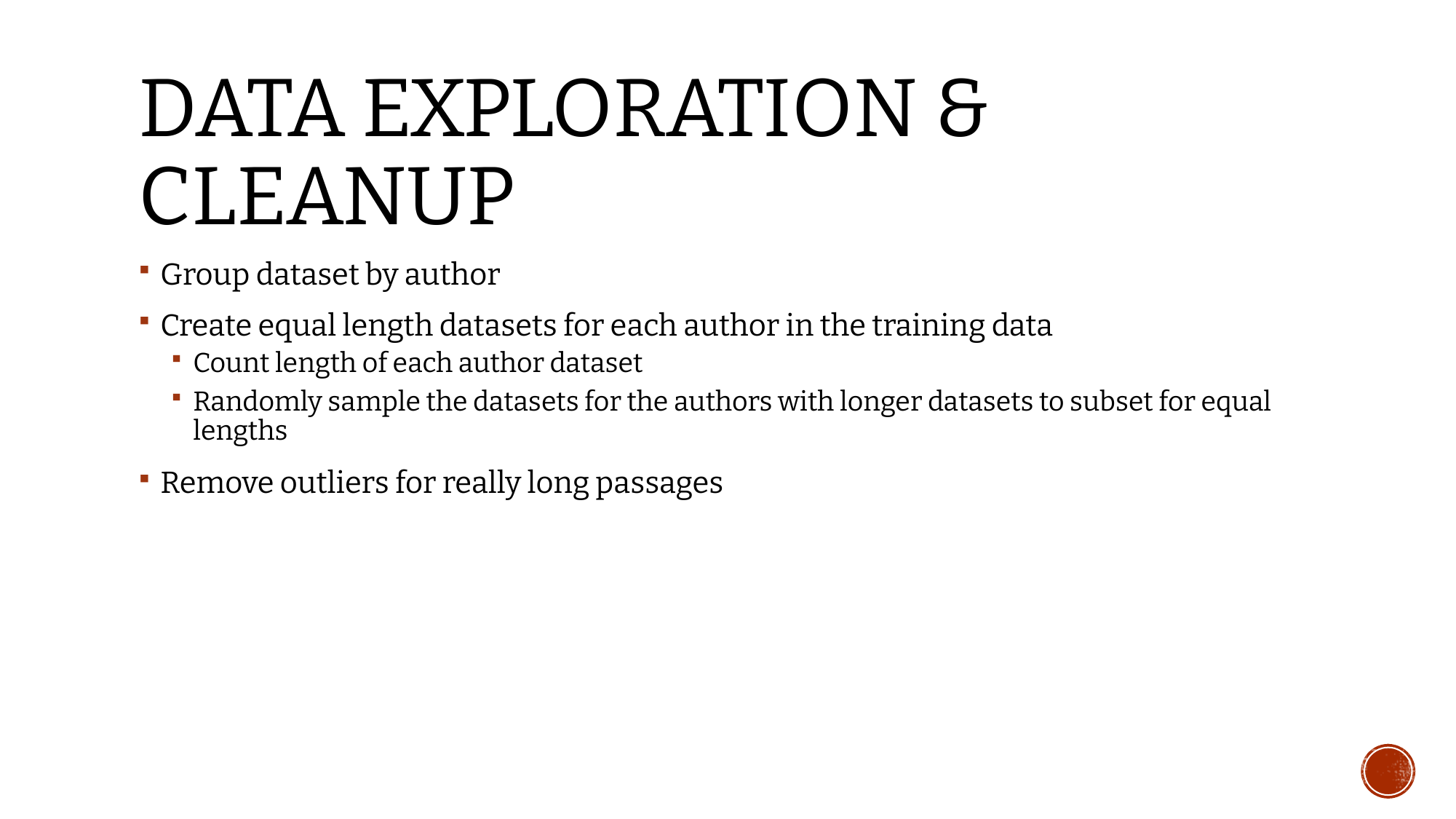

# Data Exploration & Cleanup
Group dataset by author
Create equal length datasets for each author in the training data
Count length of each author dataset
Randomly sample the datasets for the authors with longer datasets to subset for equal lengths
Remove outliers for really long passages